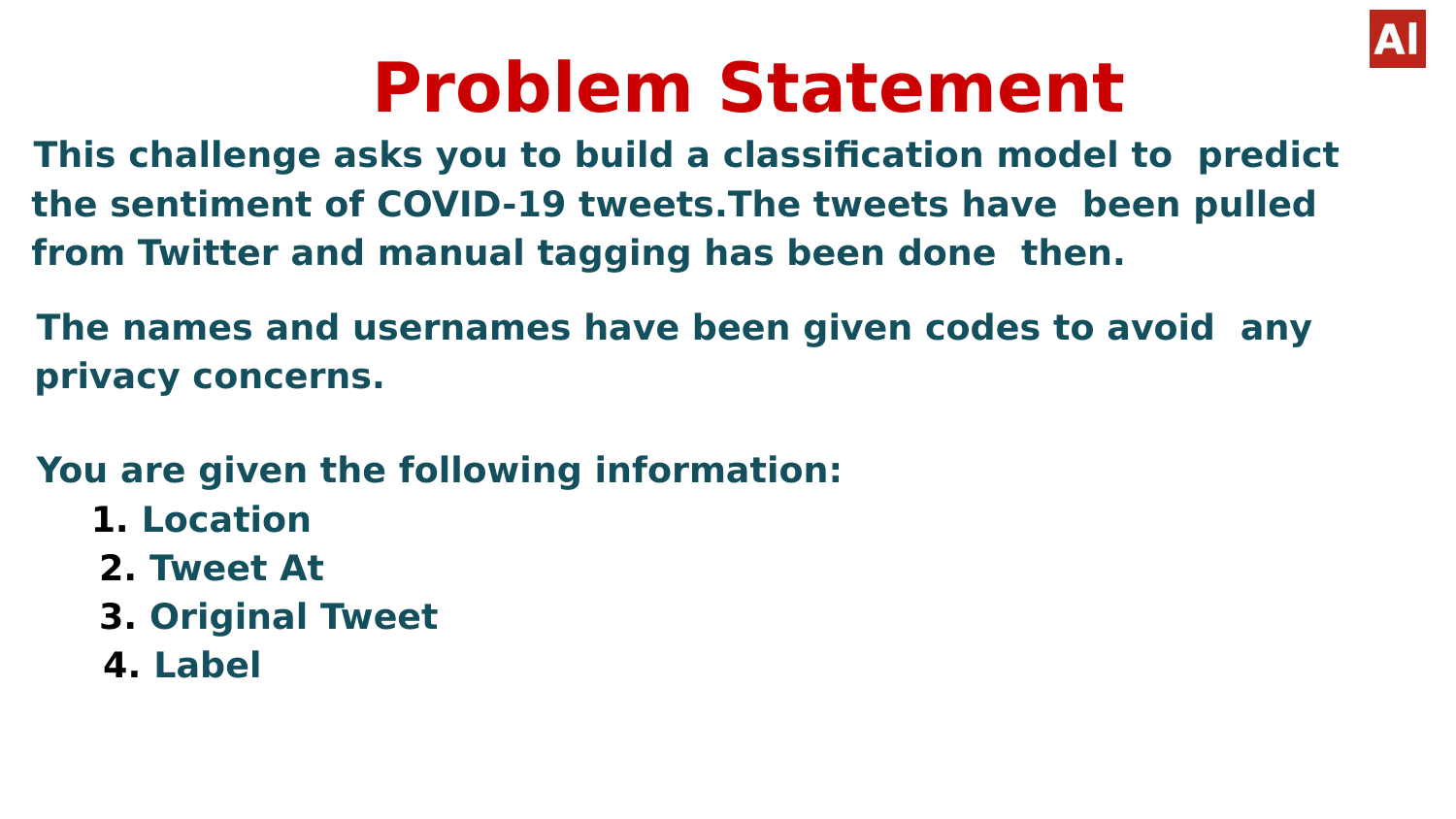

Problem Statement​
This challenge asks you to build a classiﬁcation model to  predict the sentiment of COVID-19 tweets.The tweets have  been pulled from Twitter and manual tagging has been done  then.​

The names and usernames have been given codes to avoid  any privacy concerns.​
​
You are given the following information:​
Location​
Tweet At​
Original Tweet​
Label​